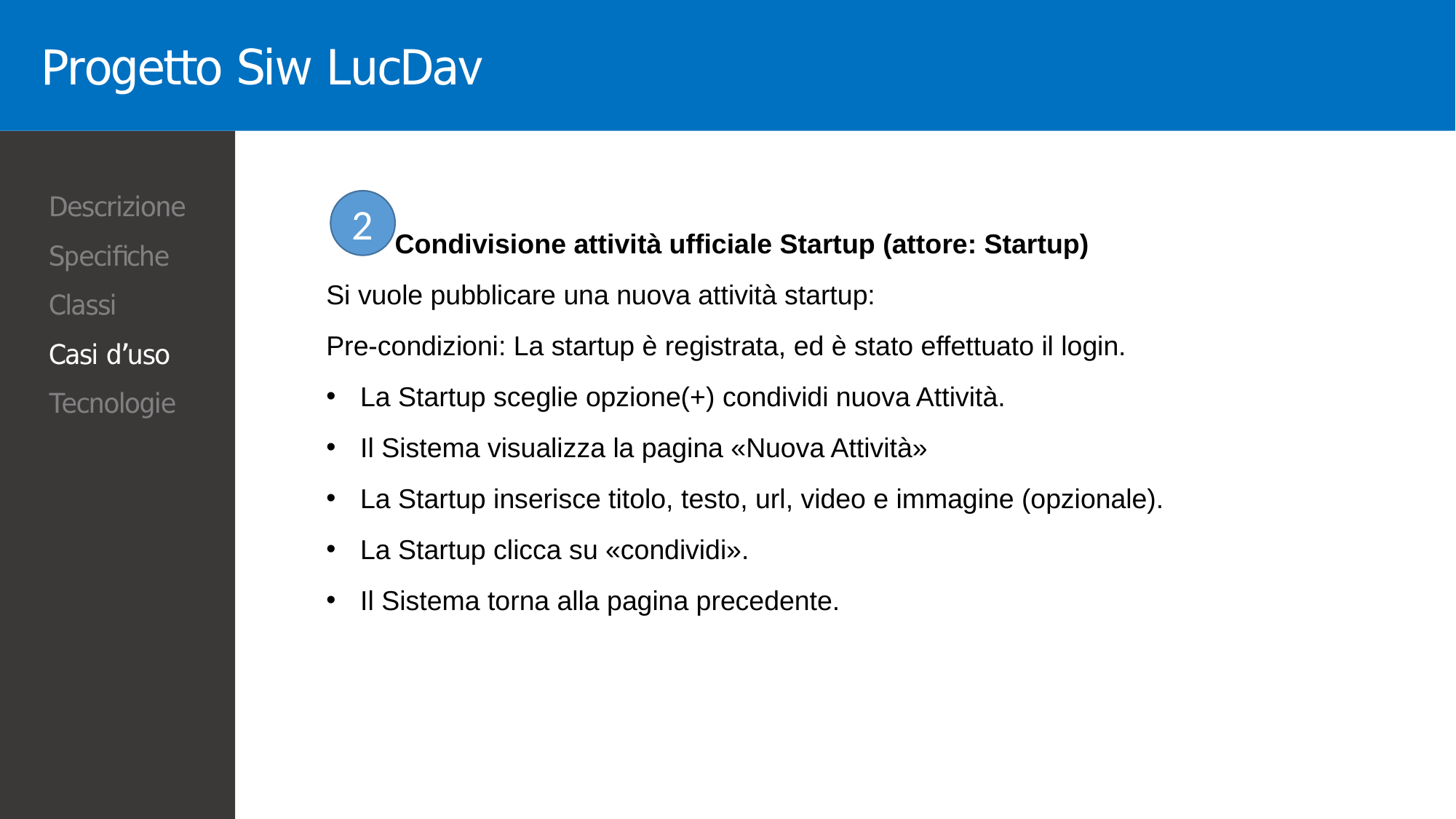

Progetto Siw LucDav

Descrizione
Specifiche
Classi
Casi d’uso
Tecnologie
2
         Condivisione attività ufficiale Startup (attore: Startup)
Si vuole pubblicare una nuova attività startup:
Pre-condizioni: La startup è registrata, ed è stato effettuato il login.
La Startup sceglie opzione(+) condividi nuova Attività.
Il Sistema visualizza la pagina «Nuova Attività»
La Startup inserisce titolo, testo, url, video e immagine (opzionale).
La Startup clicca su «condividi».
Il Sistema torna alla pagina precedente.